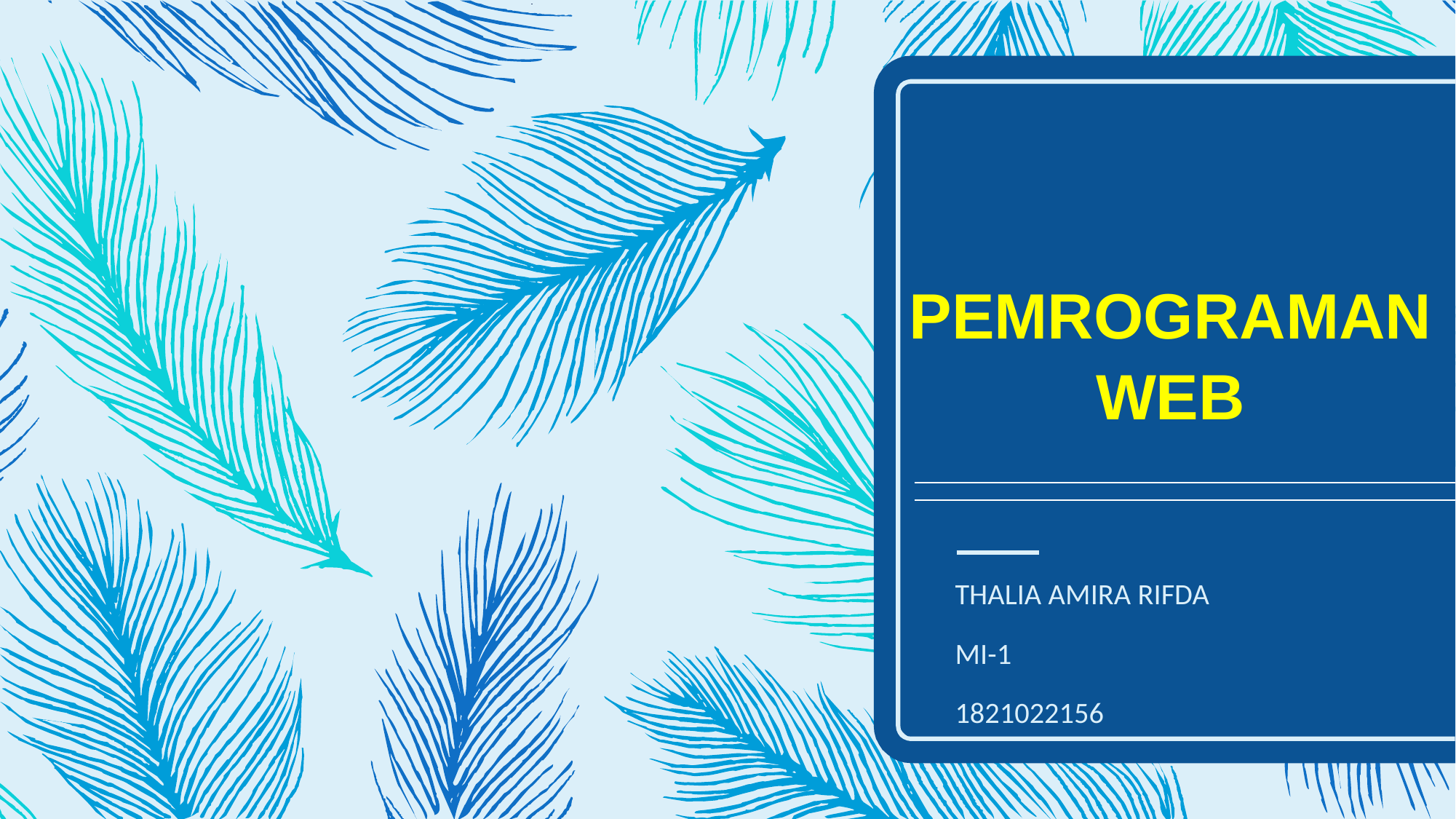

# PEMROGRAMAN WEB
THALIA AMIRA RIFDA
MI-1
1821022156